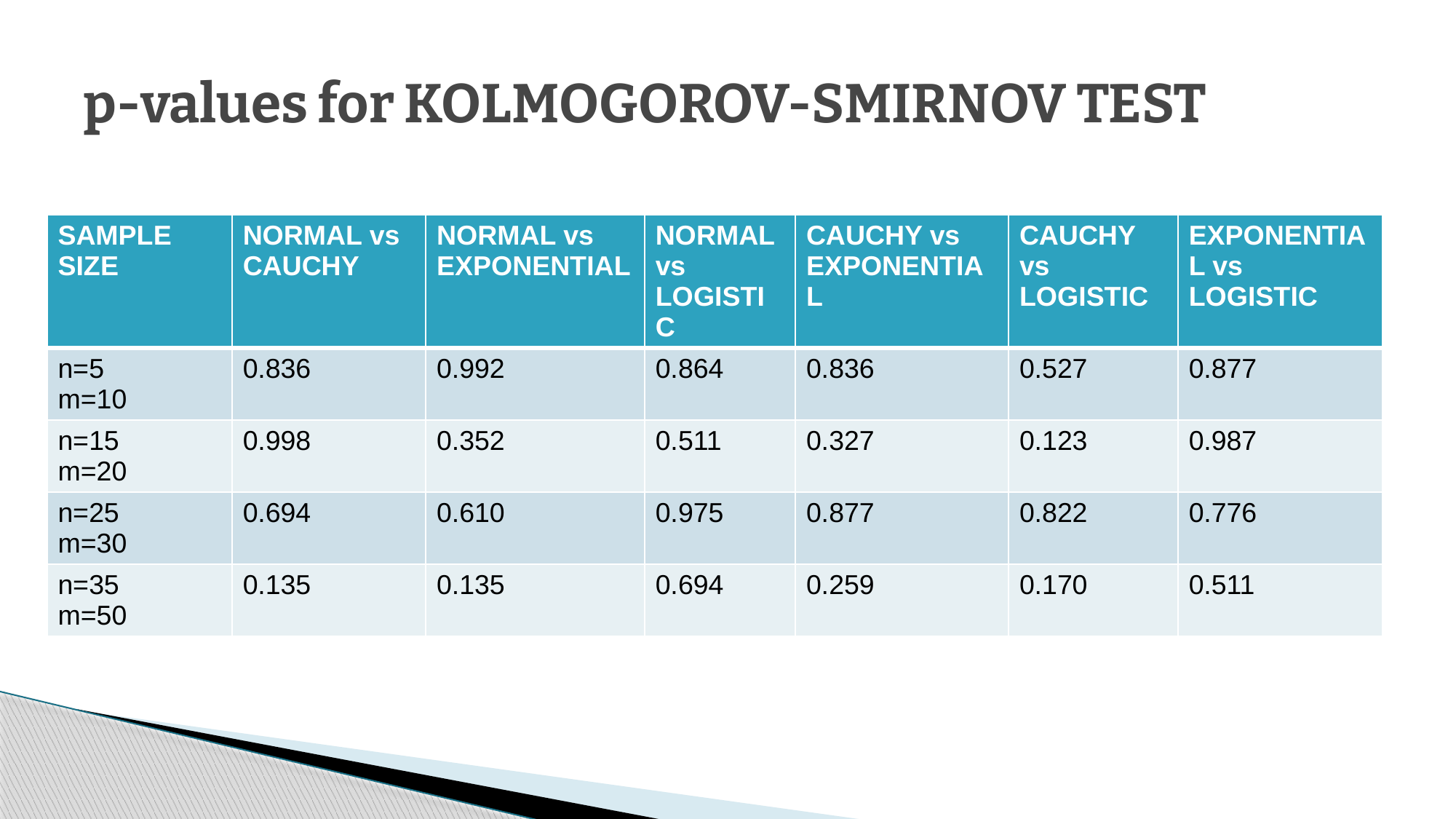

# p-values for KOLMOGOROV-SMIRNOV TEST
| SAMPLE SIZE | NORMAL vs CAUCHY | NORMAL vs EXPONENTIAL | NORMAL vs LOGISTIC | CAUCHY vs EXPONENTIAL | CAUCHY vs LOGISTIC | EXPONENTIAL vs LOGISTIC |
| --- | --- | --- | --- | --- | --- | --- |
| n=5 m=10 | 0.836 | 0.992 | 0.864 | 0.836 | 0.527 | 0.877 |
| n=15 m=20 | 0.998 | 0.352 | 0.511 | 0.327 | 0.123 | 0.987 |
| n=25 m=30 | 0.694 | 0.610 | 0.975 | 0.877 | 0.822 | 0.776 |
| n=35 m=50 | 0.135 | 0.135 | 0.694 | 0.259 | 0.170 | 0.511 |